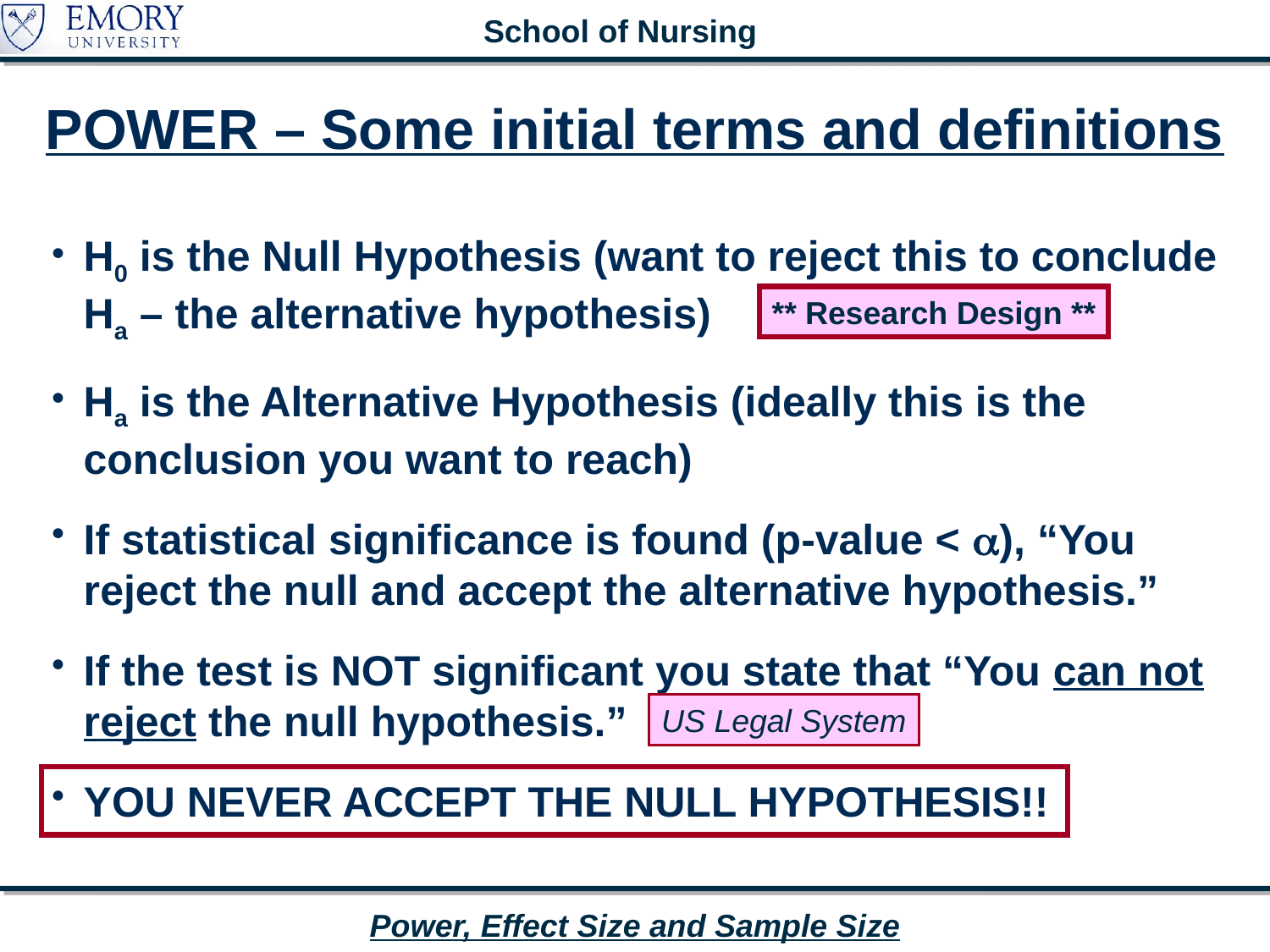

# POWER – Some initial terms and definitions
H0 is the Null Hypothesis (want to reject this to conclude Ha – the alternative hypothesis)
Ha is the Alternative Hypothesis (ideally this is the conclusion you want to reach)
If statistical significance is found (p-value < α), “You reject the null and accept the alternative hypothesis.”
If the test is NOT significant you state that “You can not reject the null hypothesis.”
YOU NEVER ACCEPT THE NULL HYPOTHESIS!!
** Research Design **
US Legal System